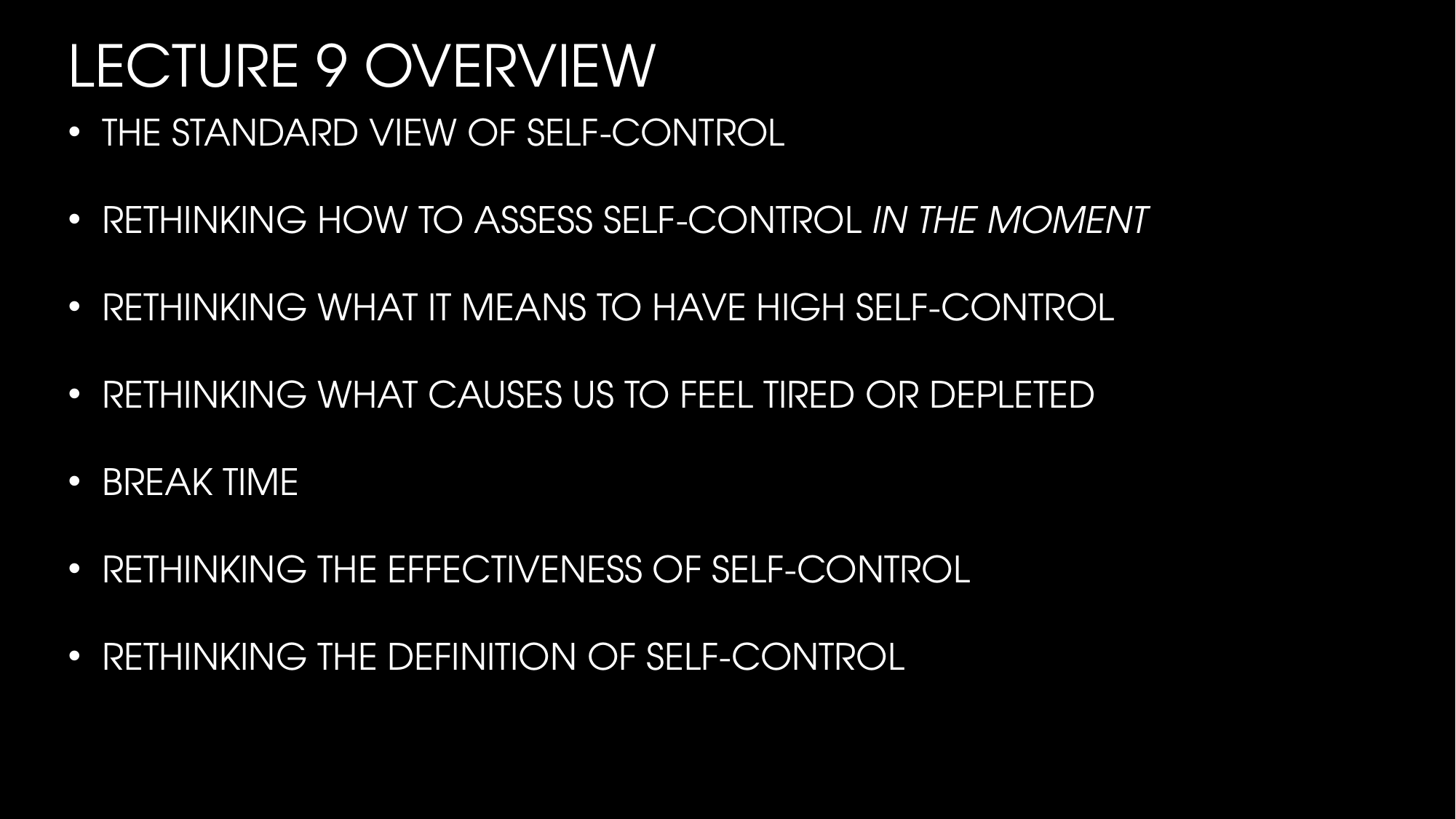

# Lecture 9 overview
The standard view of self-control

Rethinking how to assess self-control in the moment

Rethinking what it means to have high self-control

Rethinking what causes us to feel tired or depleted

BREAK TIME

Rethinking the effectiveness of self-control

Rethinking the definition of self-control